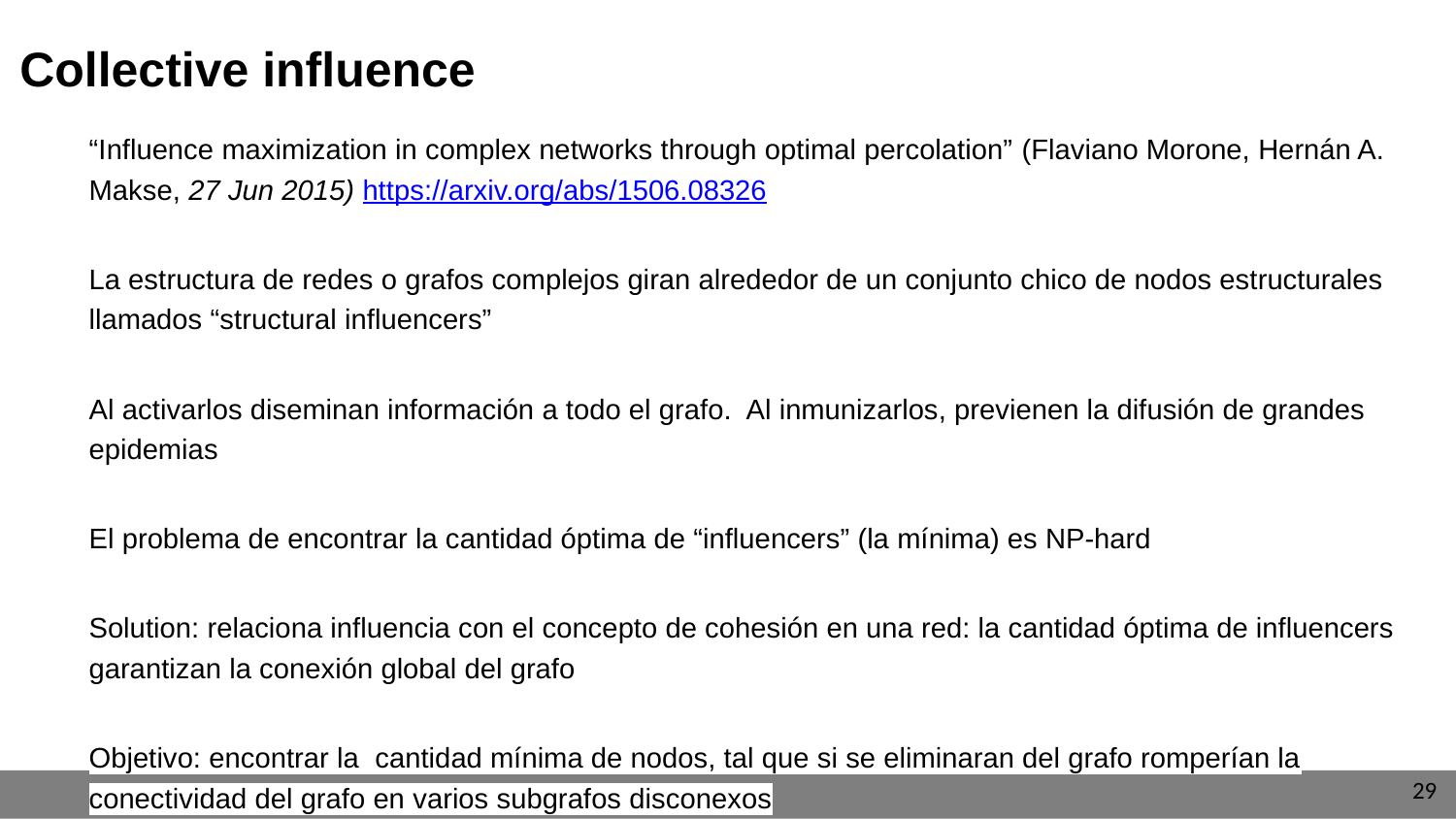

Collective influence
“Influence maximization in complex networks through optimal percolation” (Flaviano Morone, Hernán A. Makse, 27 Jun 2015) https://arxiv.org/abs/1506.08326
La estructura de redes o grafos complejos giran alrededor de un conjunto chico de nodos estructurales llamados “structural influencers”
Al activarlos diseminan información a todo el grafo.  Al inmunizarlos, previenen la difusión de grandes epidemias
El problema de encontrar la cantidad óptima de “influencers” (la mínima) es NP-hard
Solution: relaciona influencia con el concepto de cohesión en una red: la cantidad óptima de influencers garantizan la conexión global del grafo
Objetivo: encontrar la  cantidad mínima de nodos, tal que si se eliminaran del grafo romperían la conectividad del grafo en varios subgrafos disconexos
29